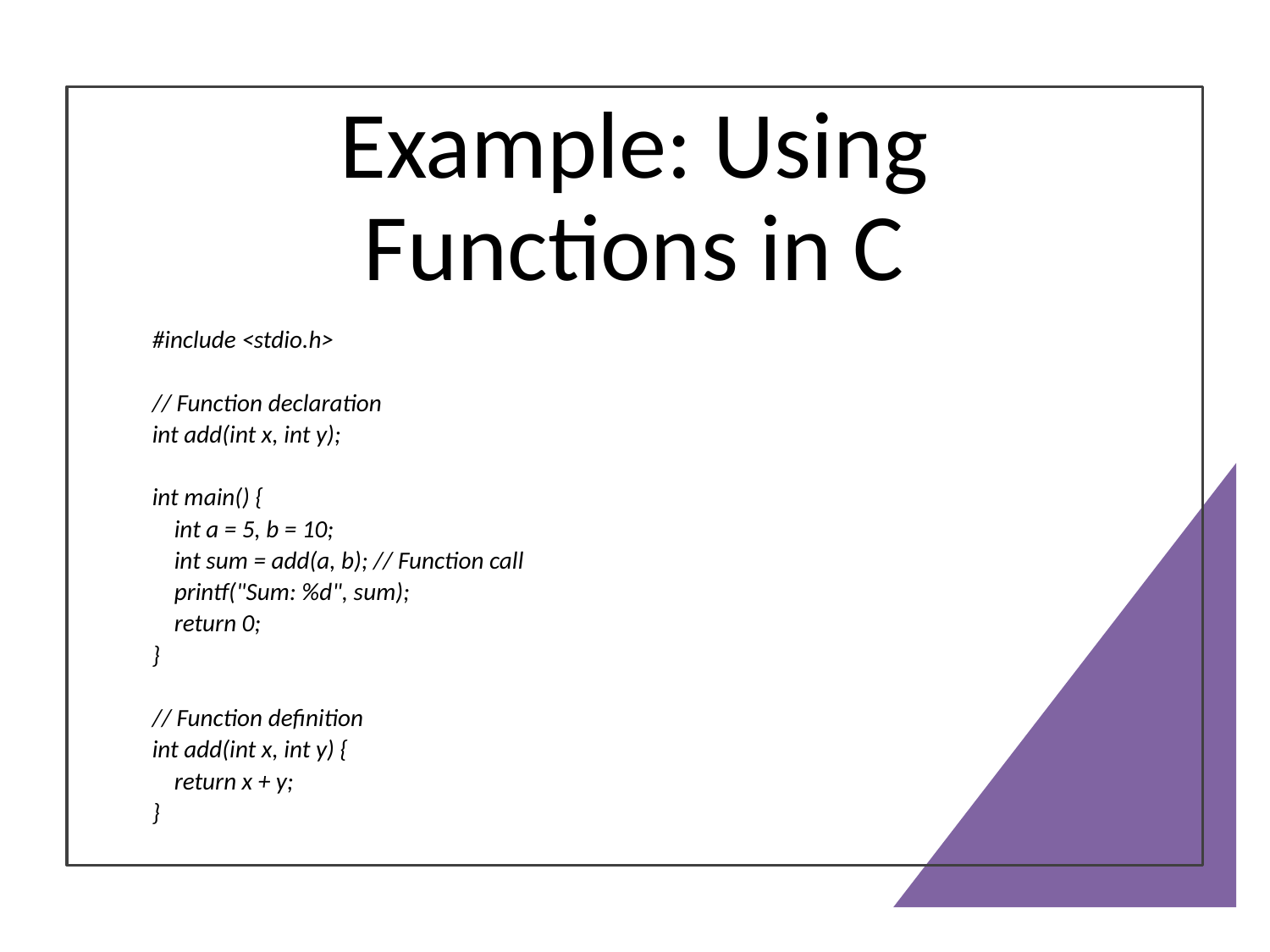

# Example: Using Functions in C

#include <stdio.h>

// Function declaration
int add(int x, int y);

int main() {
    int a = 5, b = 10;
    int sum = add(a, b); // Function call
    printf("Sum: %d", sum);
    return 0;
}

// Function definition
int add(int x, int y) {
    return x + y;
}